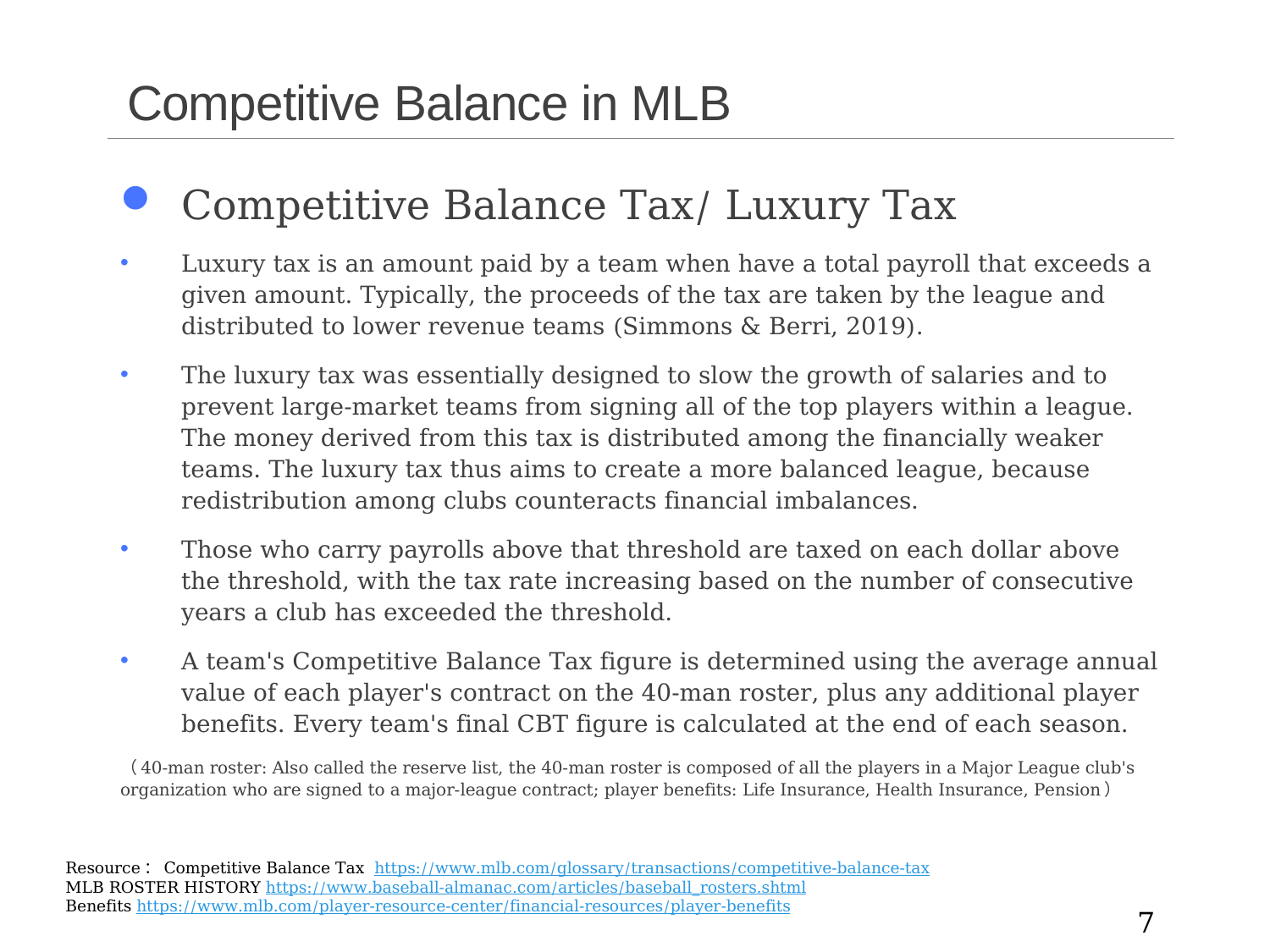

# Competitive Balance in MLB
Competitive Balance Tax/ Luxury Tax
Luxury tax is an amount paid by a team when have a total payroll that exceeds a given amount. Typically, the proceeds of the tax are taken by the league and distributed to lower revenue teams (Simmons & Berri, 2019).
The luxury tax was essentially designed to slow the growth of salaries and to prevent large-market teams from signing all of the top players within a league. The money derived from this tax is distributed among the financially weaker teams. The luxury tax thus aims to create a more balanced league, because redistribution among clubs counteracts financial imbalances.
Those who carry payrolls above that threshold are taxed on each dollar above the threshold, with the tax rate increasing based on the number of consecutive years a club has exceeded the threshold.
A team's Competitive Balance Tax figure is determined using the average annual value of each player's contract on the 40-man roster, plus any additional player benefits. Every team's final CBT figure is calculated at the end of each season.
（40-man roster: Also called the reserve list, the 40-man roster is composed of all the players in a Major League club's organization who are signed to a major-league contract; player benefits: Life Insurance, Health Insurance, Pension）

Resource：Competitive Balance Tax  https://www.mlb.com/glossary/transactions/competitive-balance-tax
MLB ROSTER HISTORY https://www.baseball-almanac.com/articles/baseball_rosters.shtml
Benefits https://www.mlb.com/player-resource-center/financial-resources/player-benefits

7